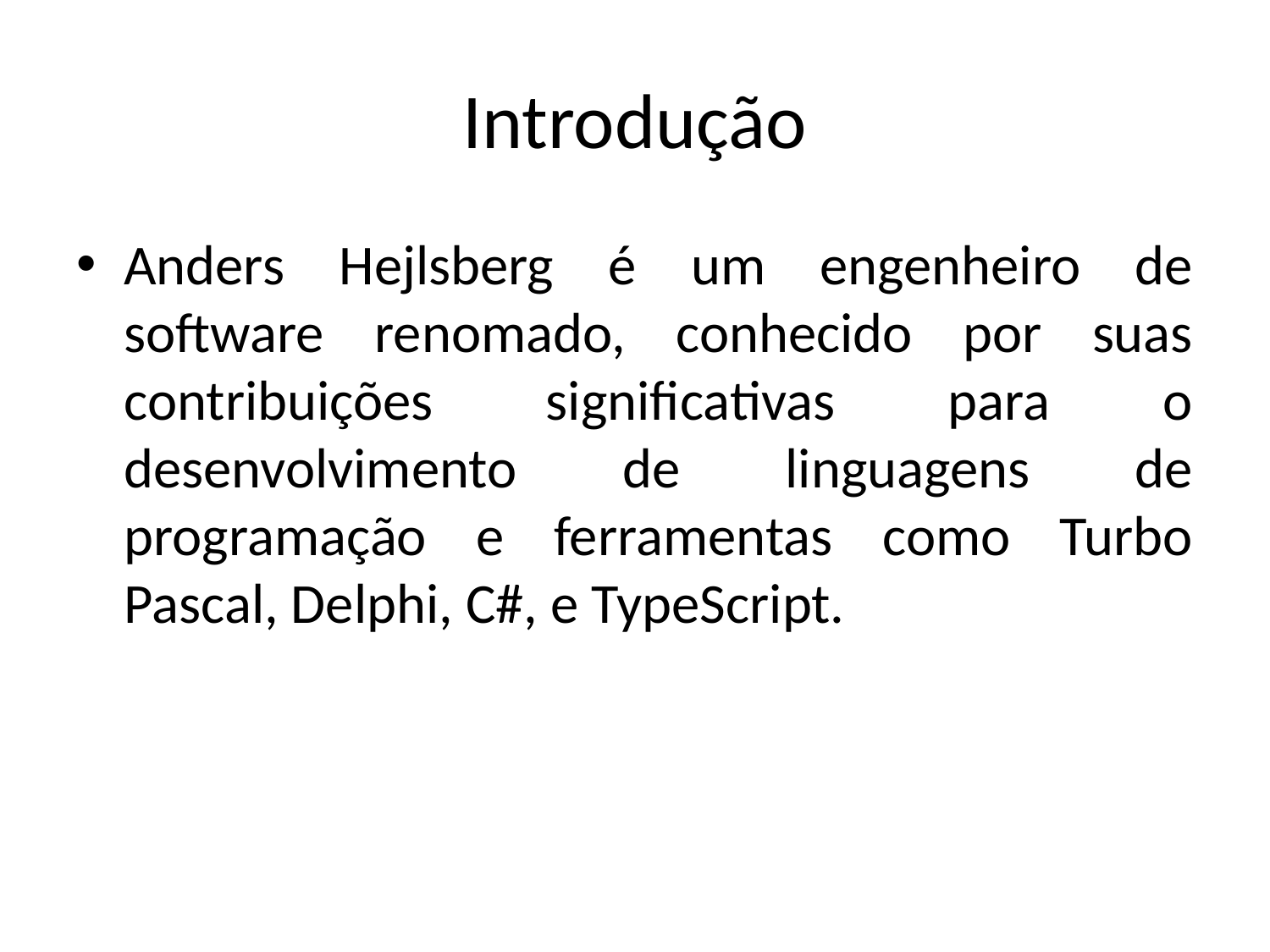

# Introdução
Anders Hejlsberg é um engenheiro de software renomado, conhecido por suas contribuições significativas para o desenvolvimento de linguagens de programação e ferramentas como Turbo Pascal, Delphi, C#, e TypeScript.